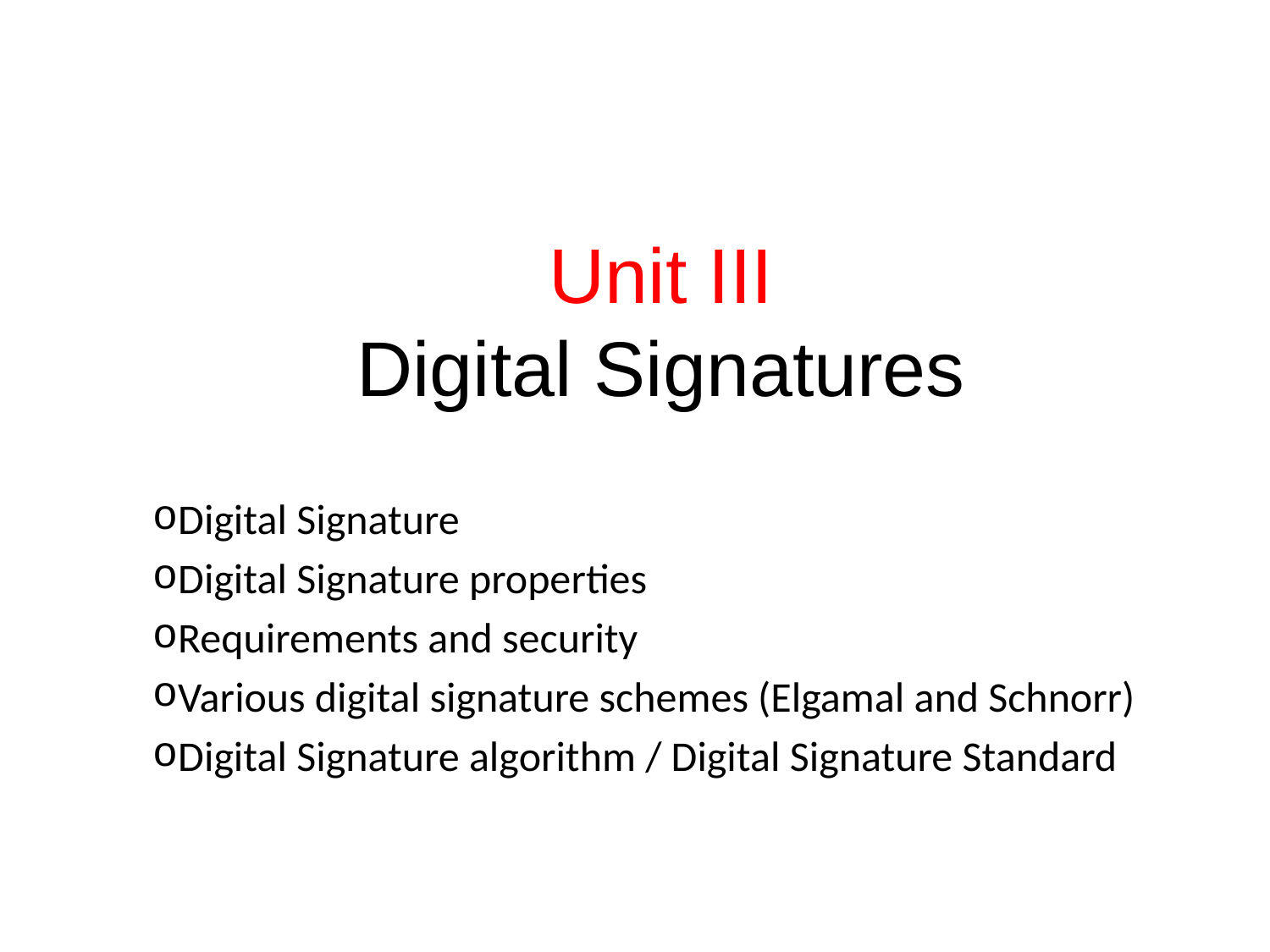

# Unit III Digital Signatures
Digital Signature
Digital Signature properties
Requirements and security
Various digital signature schemes (Elgamal and Schnorr)
Digital Signature algorithm / Digital Signature Standard